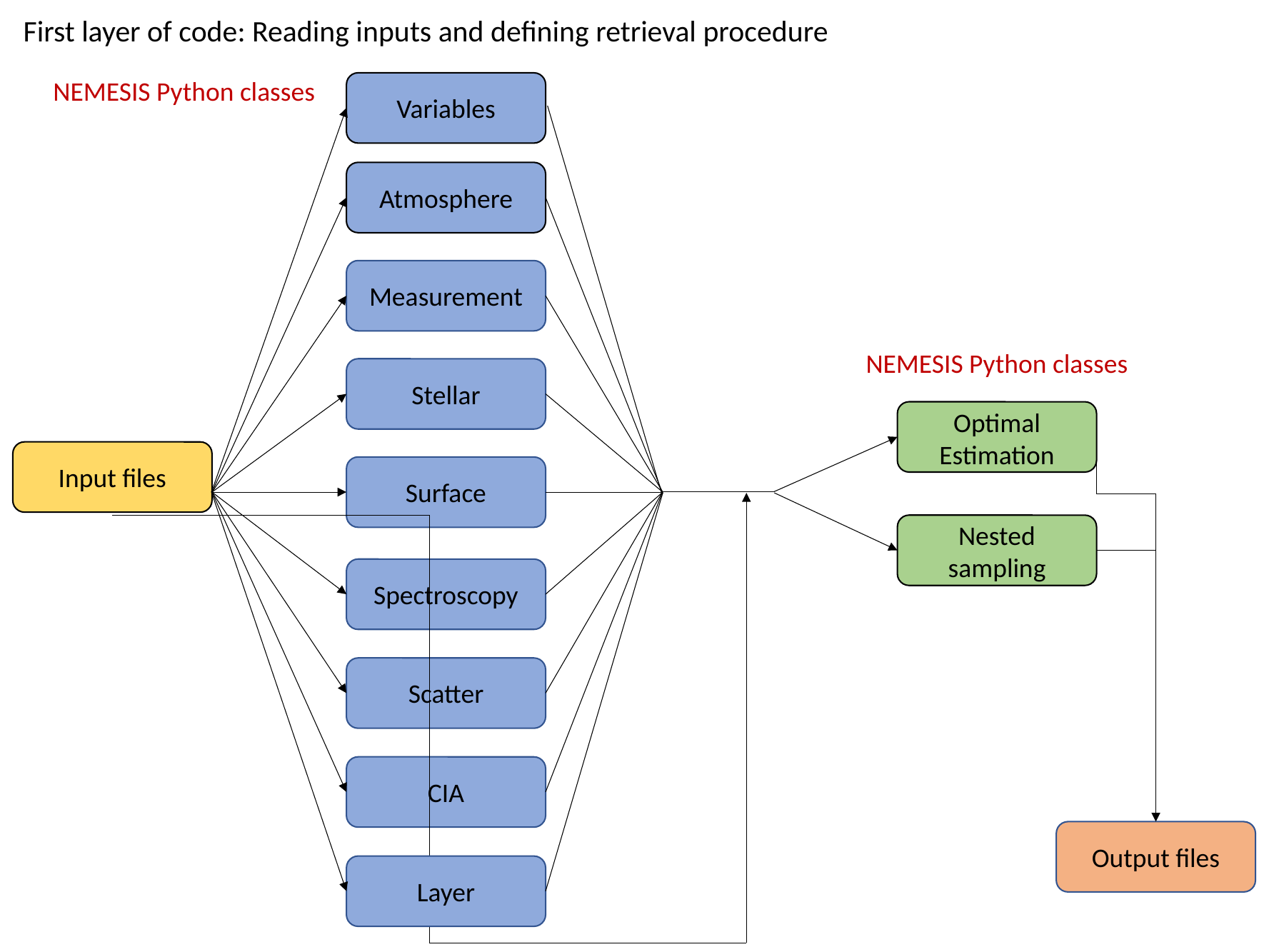

First layer of code: Reading inputs and defining retrieval procedure
NEMESIS Python classes

Variables

Atmosphere

Measurement
NEMESIS Python classes

Stellar
Optimal Estimation

Input files

Surface
Nested sampling

Spectroscopy

Scatter

CIA

Output files

Layer